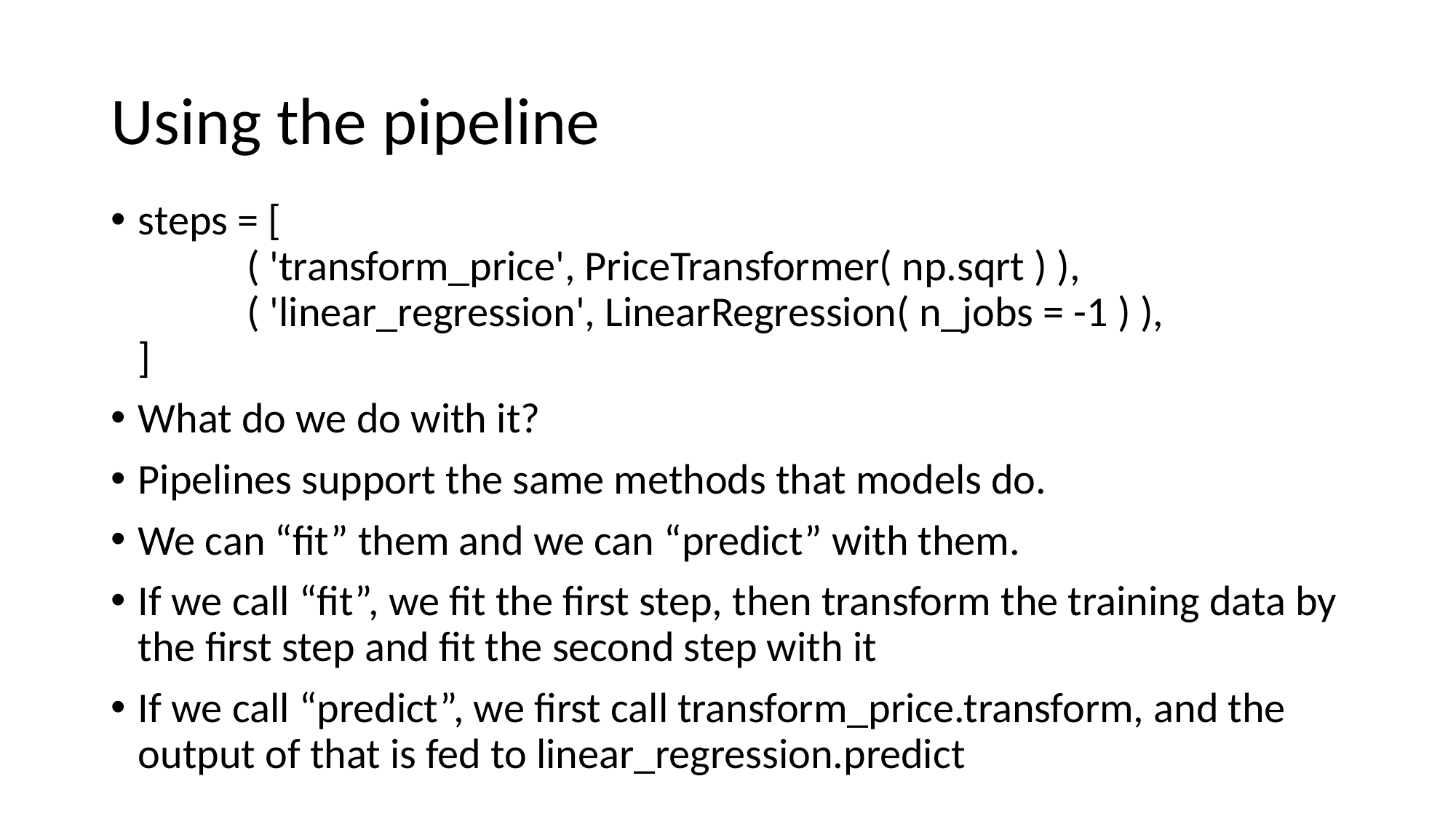

# Using the pipeline
steps = [
	( 'transform_price', PriceTransformer( np.sqrt ) ),
	( 'linear_regression', LinearRegression( n_jobs = -1 ) ),
]
What do we do with it?
Pipelines support the same methods that models do.
We can “fit” them and we can “predict” with them.
If we call “fit”, we fit the first step, then transform the training data by the first step and fit the second step with it
If we call “predict”, we first call transform_price.transform, and the output of that is fed to linear_regression.predict